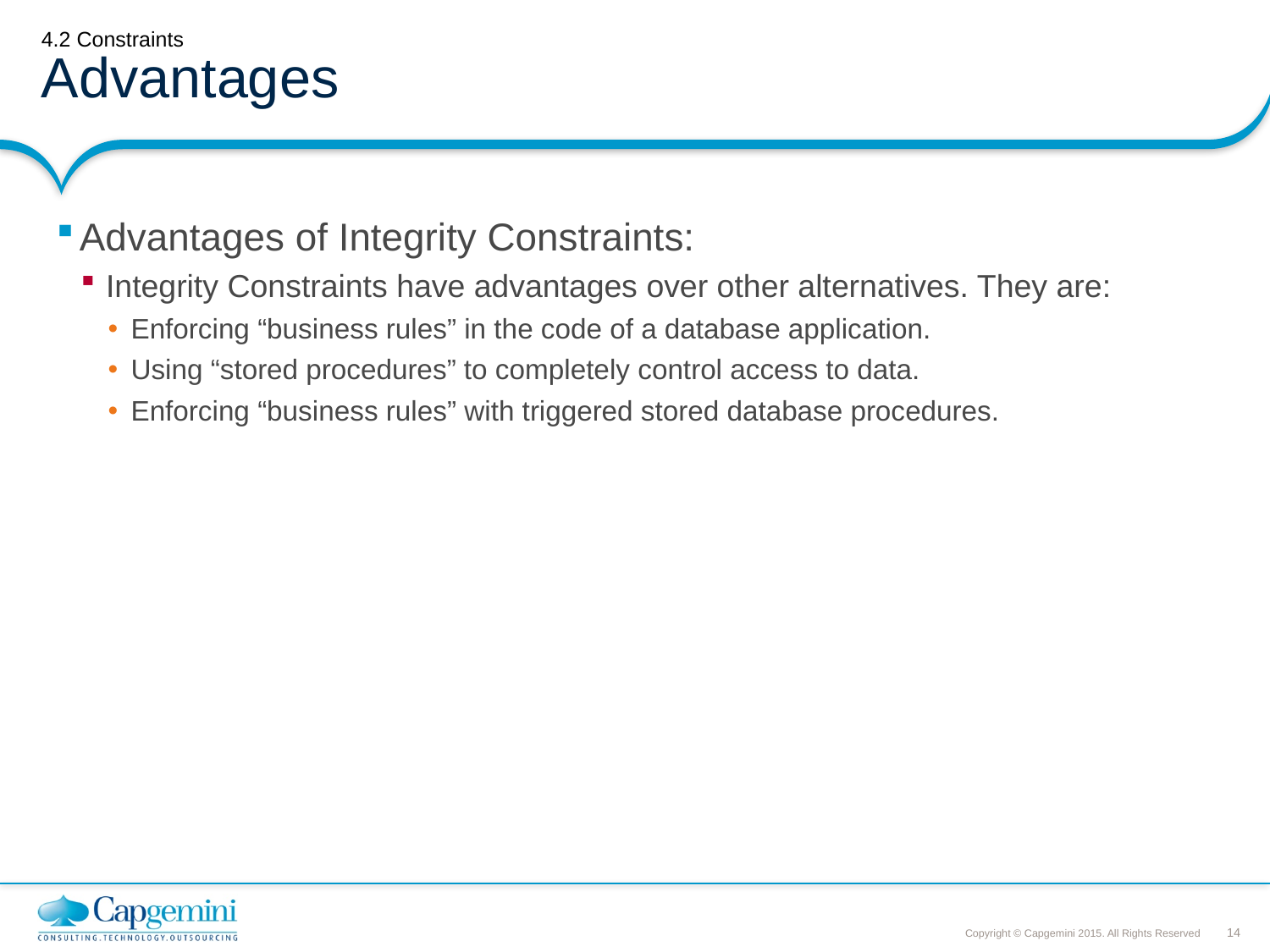

# 4.2 Constraints Advantages
Advantages of Integrity Constraints:
Integrity Constraints have advantages over other alternatives. They are:
Enforcing “business rules” in the code of a database application.
Using “stored procedures” to completely control access to data.
Enforcing “business rules” with triggered stored database procedures.